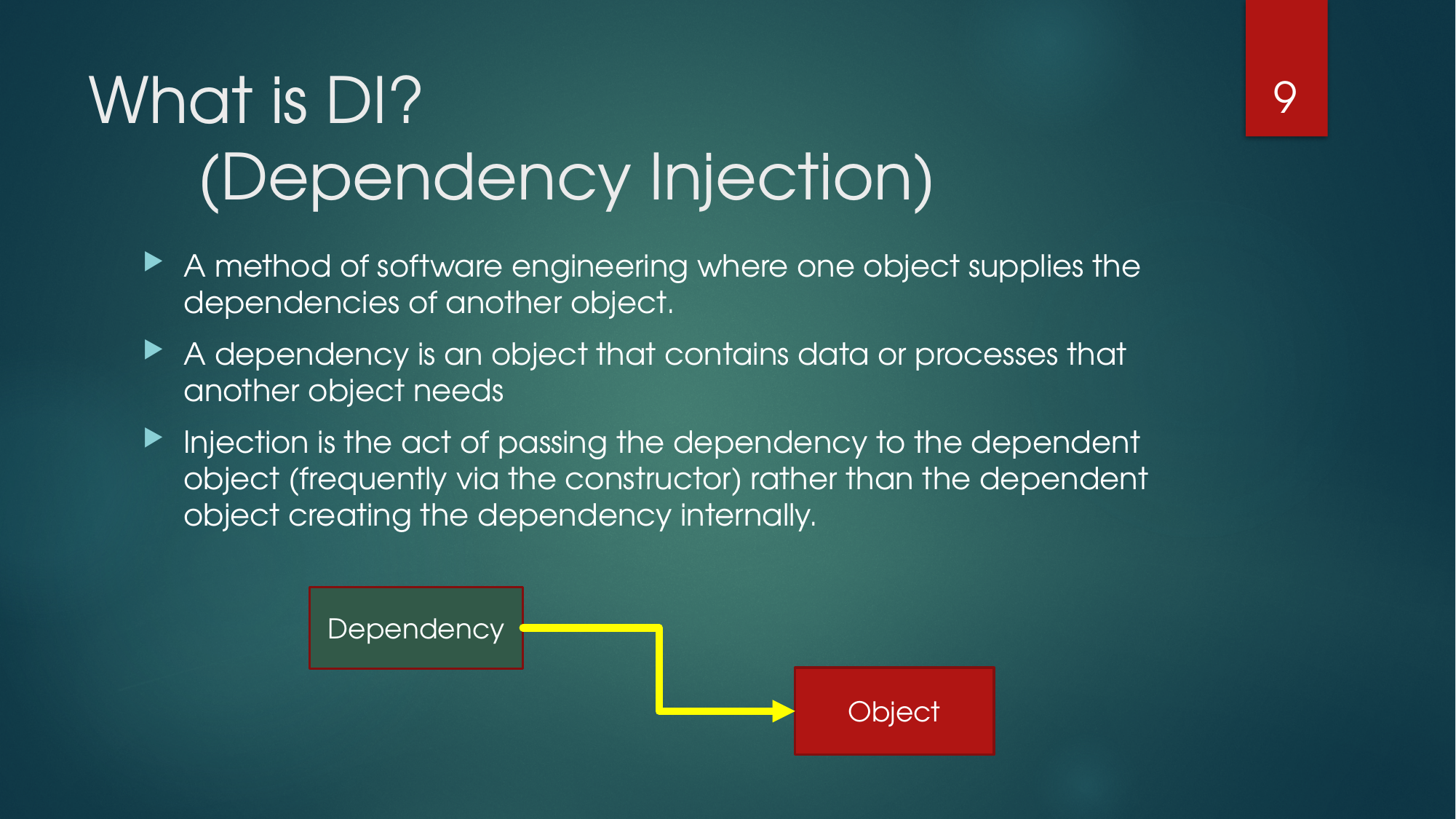

9
# What is DI? (Dependency Injection)
A method of software engineering where one object supplies the dependencies of another object.
A dependency is an object that contains data or processes that another object needs
Injection is the act of passing the dependency to the dependent object (frequently via the constructor) rather than the dependent object creating the dependency internally.

Dependency
Object